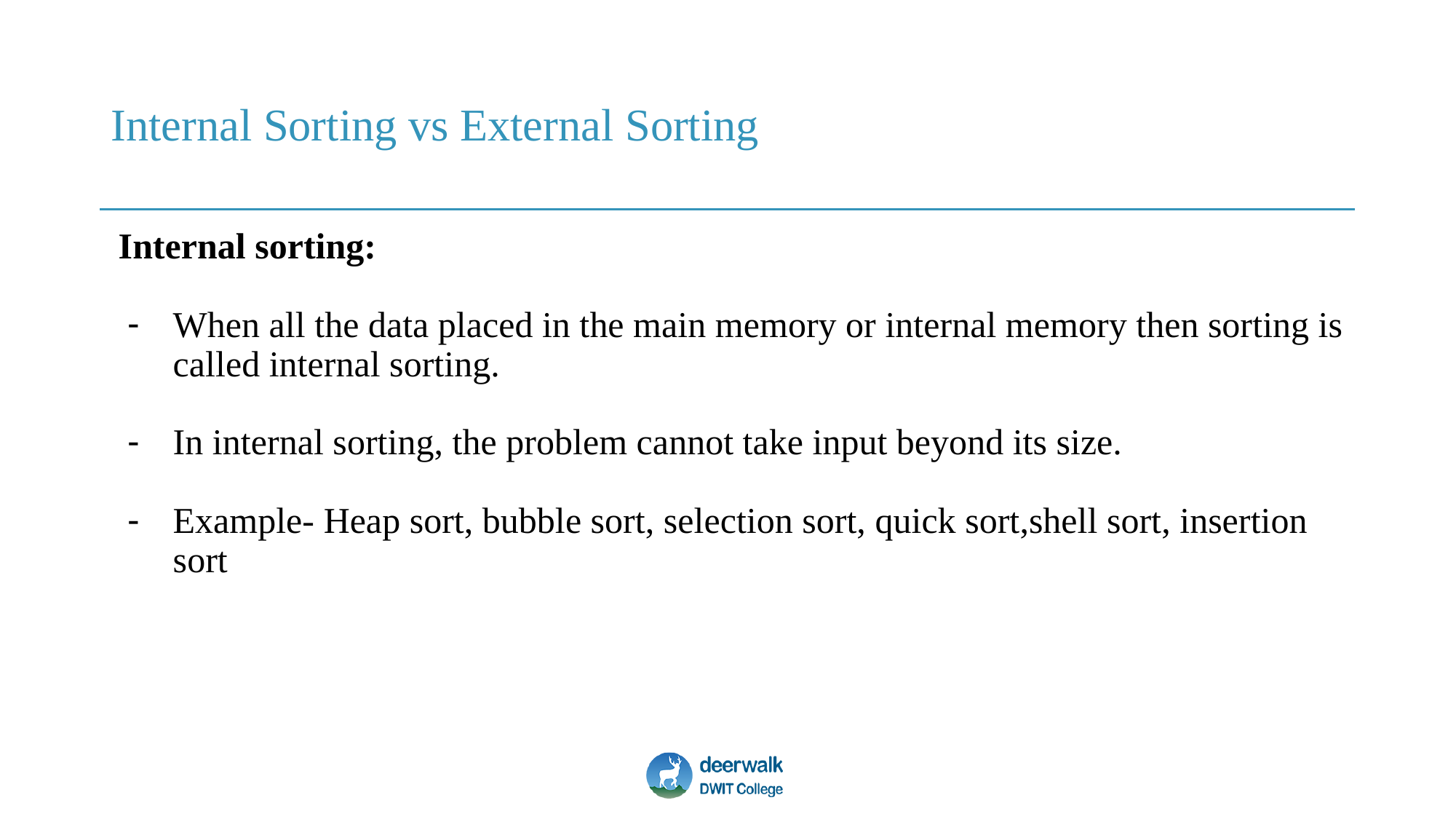

# Internal Sorting vs External Sorting
Internal sorting:

When all the data placed in the main memory or internal memory then sorting is called internal sorting.

In internal sorting, the problem cannot take input beyond its size.

Example- Heap sort, bubble sort, selection sort, quick sort,shell sort, insertion sort